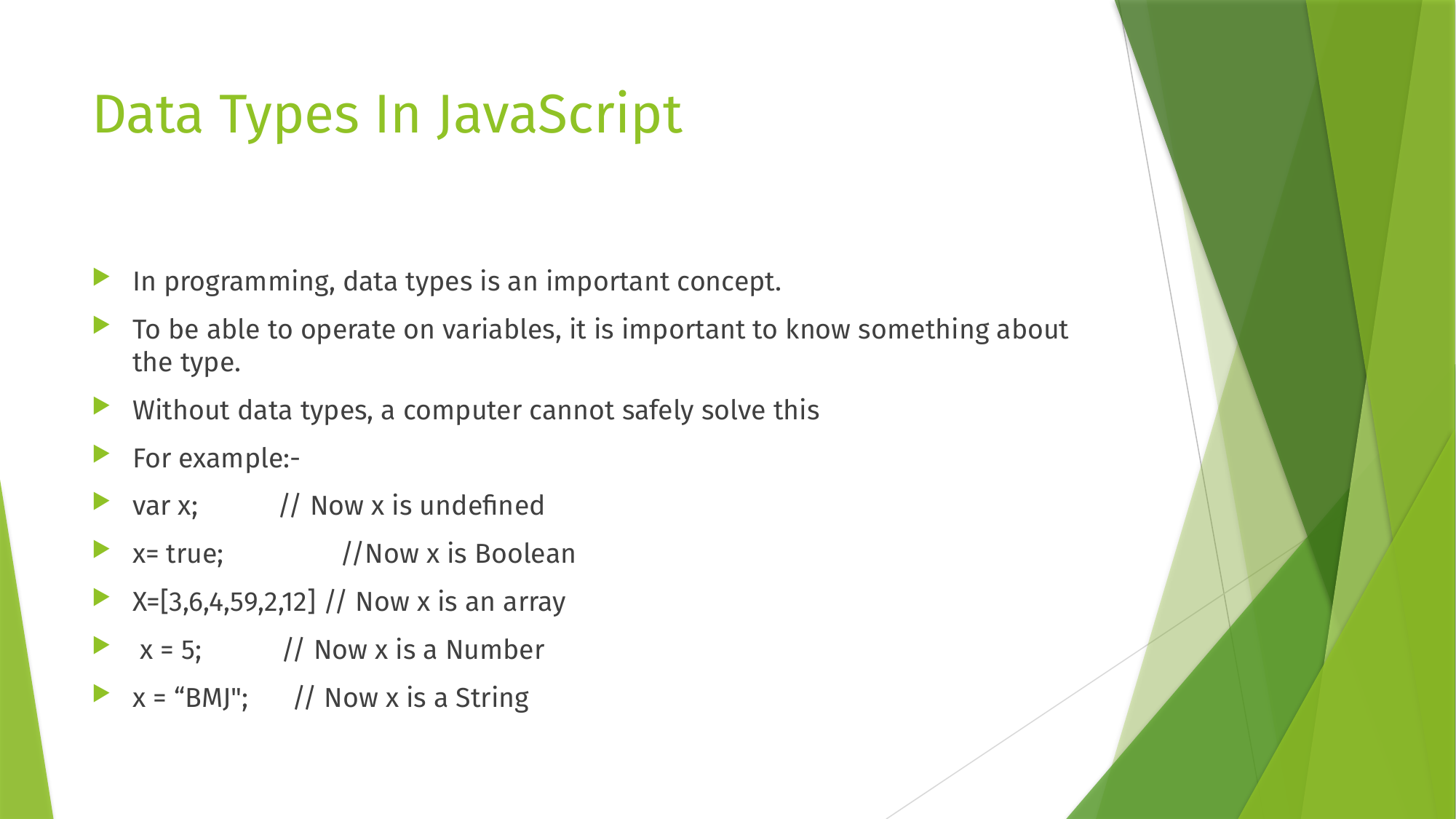

# Data Types In JavaScript
In programming, data types is an important concept.
To be able to operate on variables, it is important to know something about the type.
Without data types, a computer cannot safely solve this
For example:-
var x;           // Now x is undefined
x= true;                //Now x is Boolean
X=[3,6,4,59,2,12] // Now x is an array
 x = 5;           // Now x is a Number
x = “BMJ";      // Now x is a String